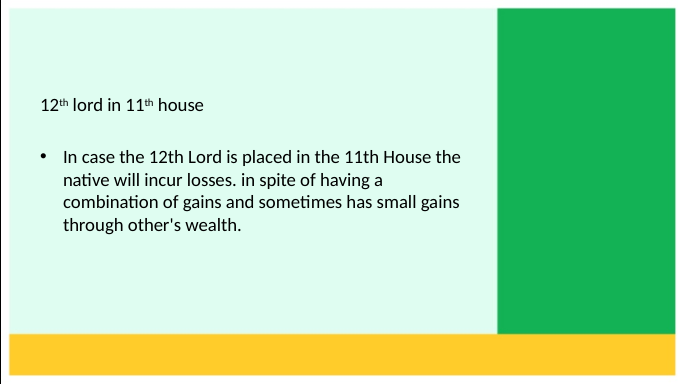

12th lord in 11th house

In case the 12th Lord is placed in the 11th House the native will incur losses. in spite of having a combination of gains and sometimes has small gains through other's wealth.